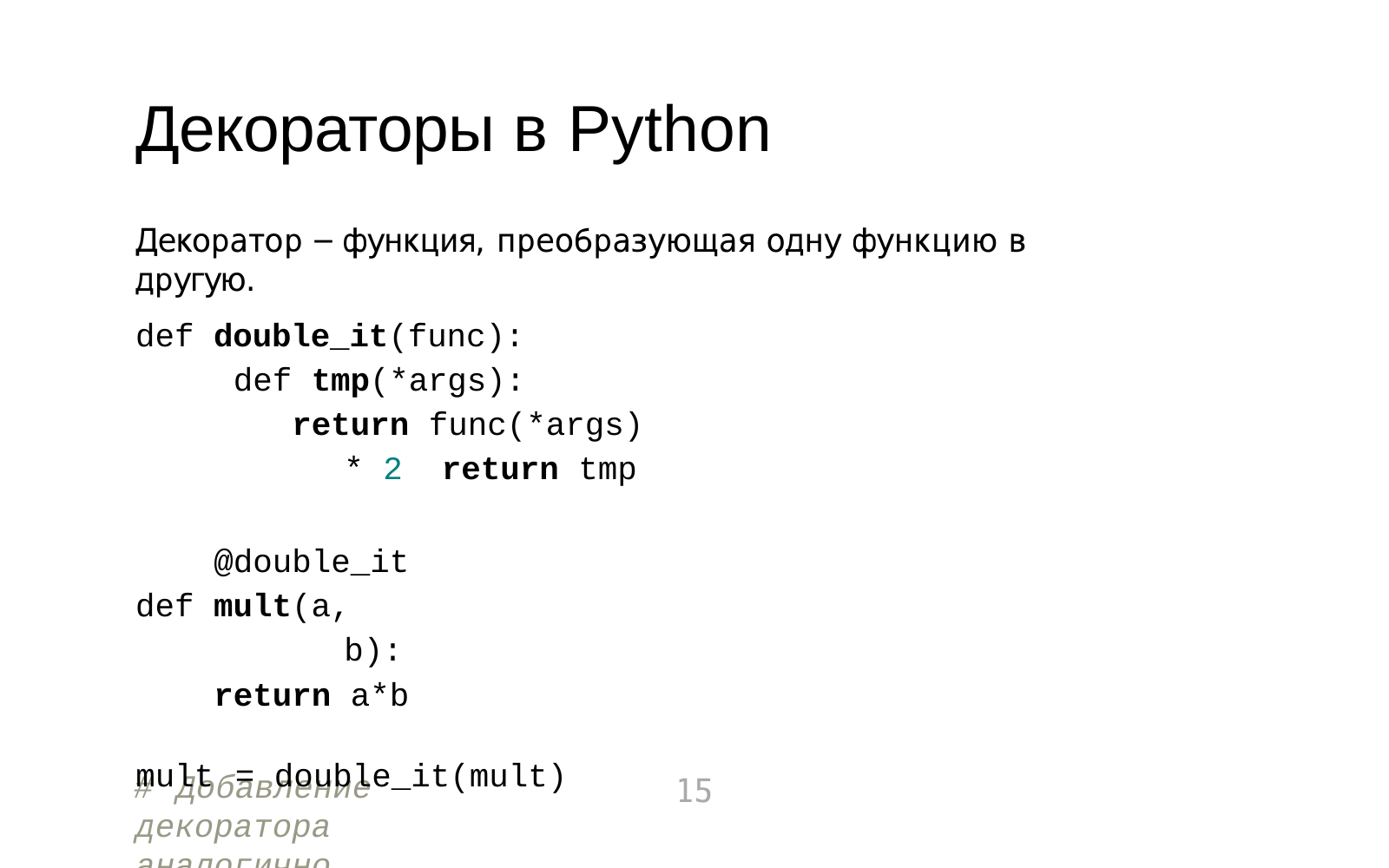

# Декораторы в Python
Декоратор – функция, преобразующая одну функцию в другую.
def double_it(func):  def tmp(*args):
return func(*args)	* 2  return tmp

@double_it
def mult(a,	b):  return a*b

#	Добавление	декоратора	аналогично	вызову
mult	=	double_it(mult)
15